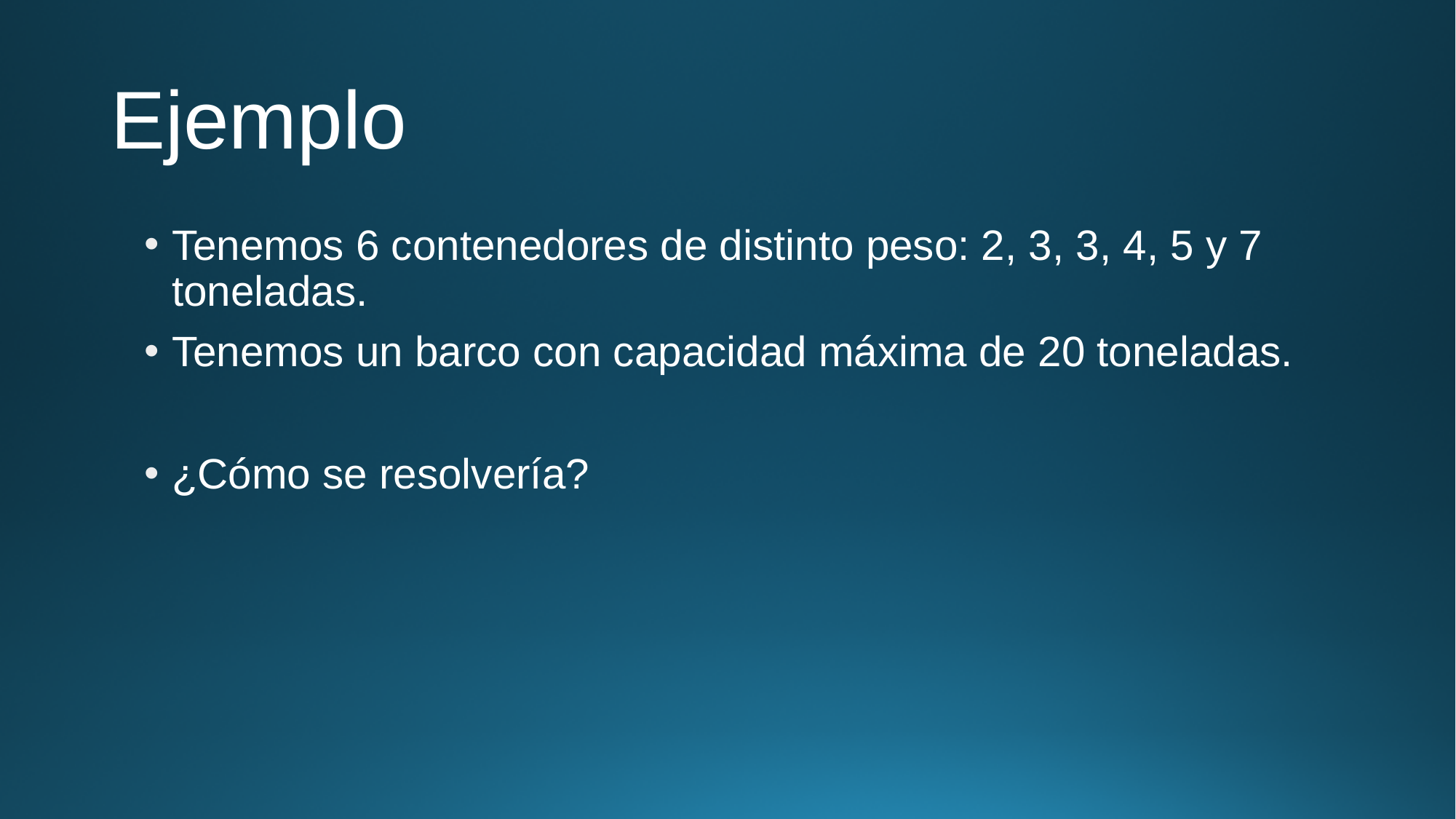

# Ejemplo
Tenemos 6 contenedores de distinto peso: 2, 3, 3, 4, 5 y 7 toneladas.
Tenemos un barco con capacidad máxima de 20 toneladas.

¿Cómo se resolvería?